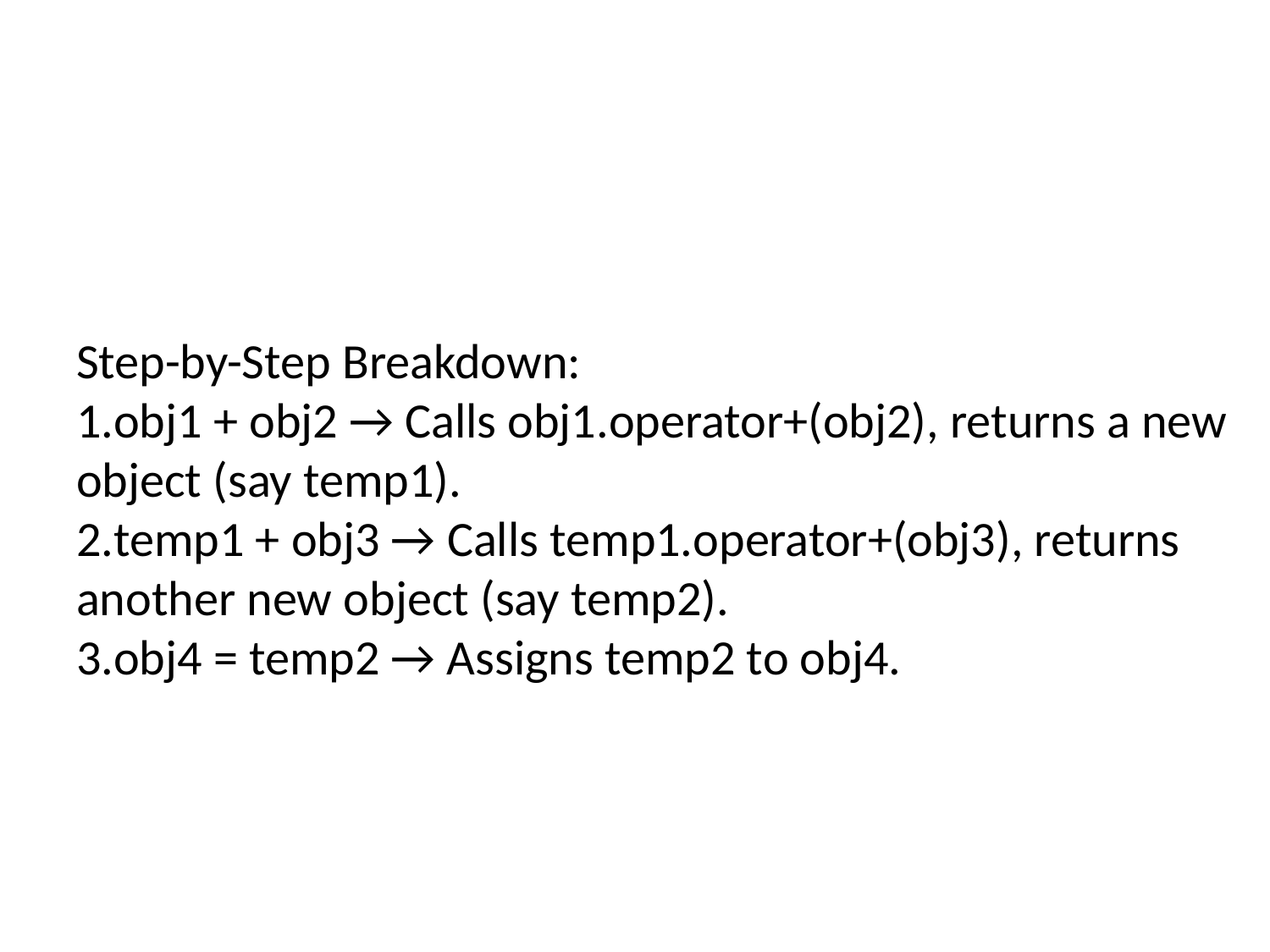

#
Step-by-Step Breakdown:
obj1 + obj2 → Calls obj1.operator+(obj2), returns a new
object (say temp1).
temp1 + obj3 → Calls temp1.operator+(obj3), returns
another new object (say temp2).
obj4 = temp2 → Assigns temp2 to obj4.